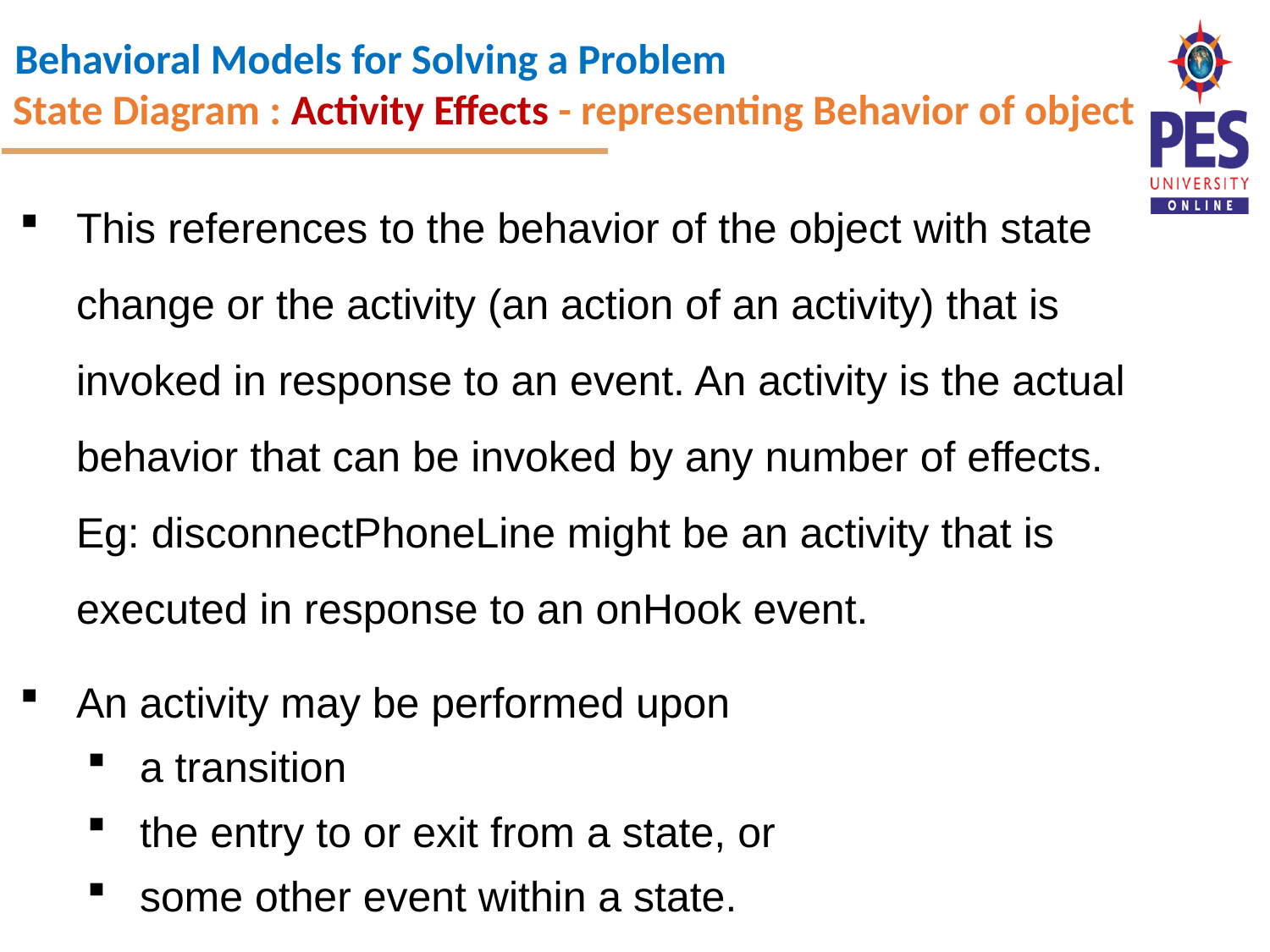

State Diagram : Activity Effects - representing Behavior of object
This references to the behavior of the object with state change or the activity (an action of an activity) that is invoked in response to an event. An activity is the actual behavior that can be invoked by any number of effects.
Eg: disconnectPhoneLine might be an activity that is executed in response to an onHook event.
An activity may be performed upon
a transition
the entry to or exit from a state, or
some other event within a state.